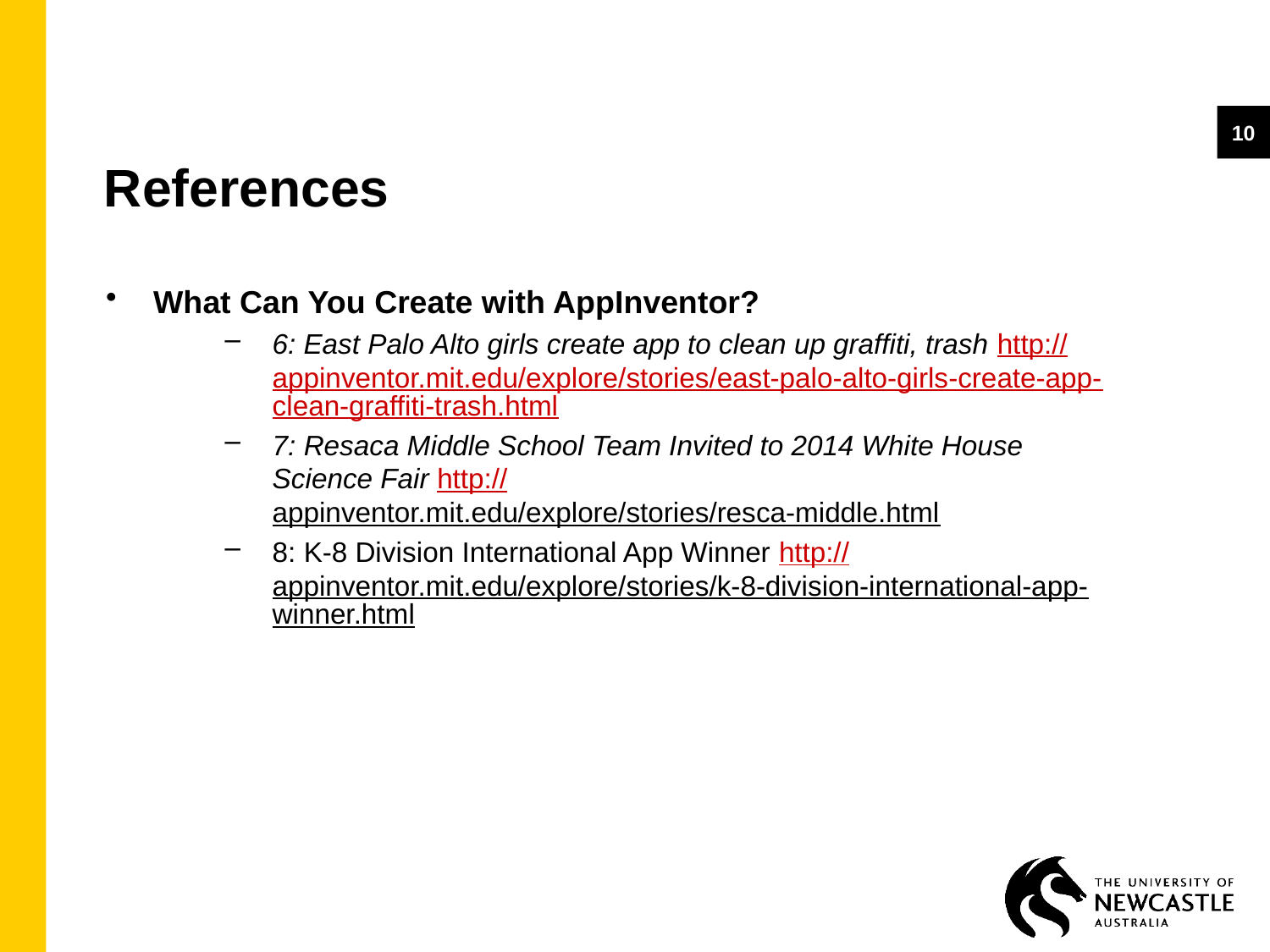

10
# References

What Can You Create with AppInventor?
6: East Palo Alto girls create app to clean up graffiti, trash http://appinventor.mit.edu/explore/stories/east-palo-alto-girls-create-app-clean-graffiti-trash.html
7: Resaca Middle School Team Invited to 2014 White House Science Fair http://appinventor.mit.edu/explore/stories/resca-middle.html
8: K-8 Division International App Winner http://appinventor.mit.edu/explore/stories/k-8-division-international-app-winner.html